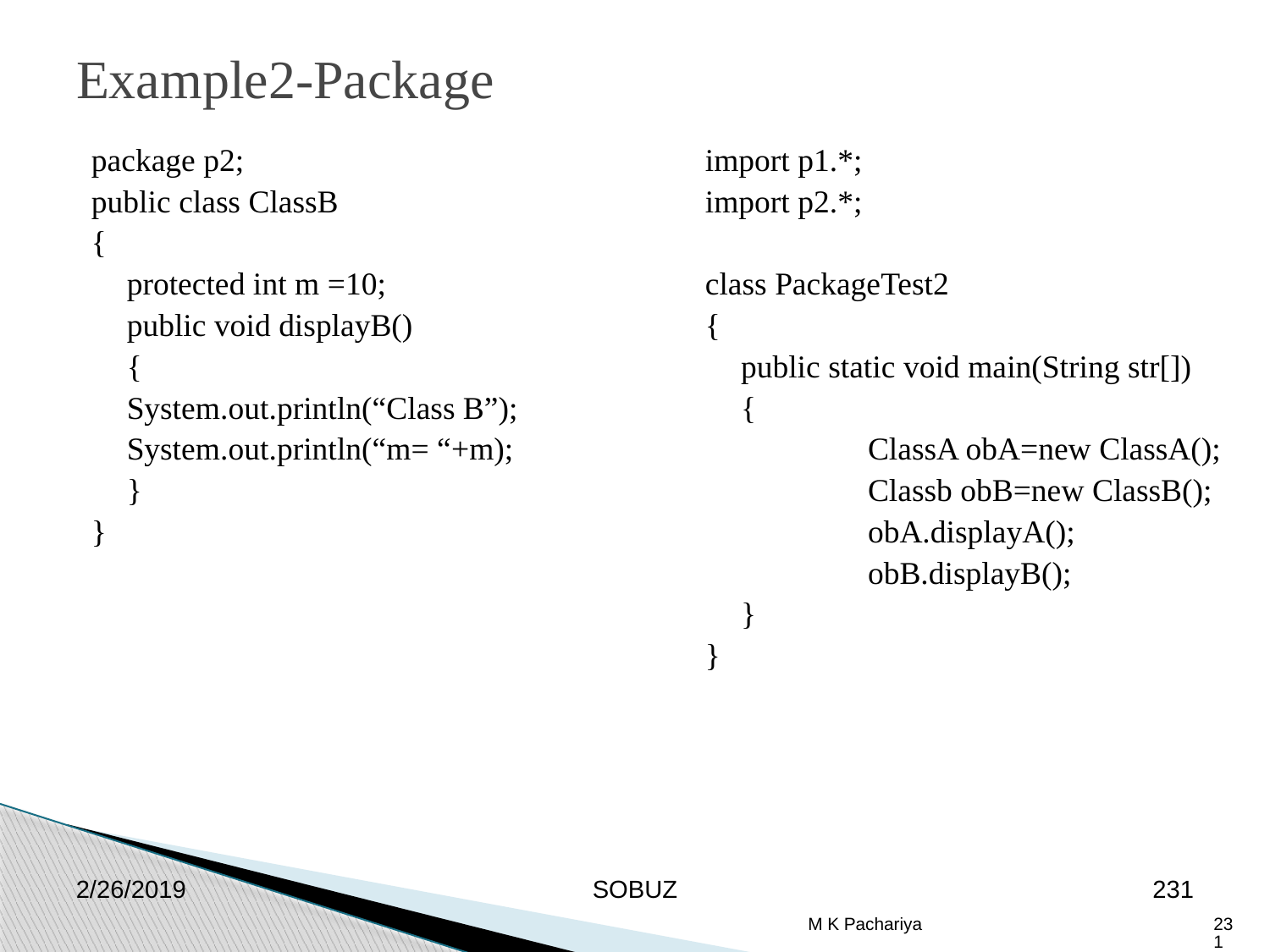

Example2-Package
package p2;
public class ClassB
{
	protected int m =10;
	public void displayB()
	{
	System.out.println(“Class B”);
	System.out.println(“m= “+m);
	}
}
import p1.*;
import p2.*;

class PackageTest2
{
	public static void main(String str[])
	{
		ClassA obA=new ClassA();
		Classb obB=new ClassB();
		obA.displayA();
		obB.displayB();
	}
}
2/26/2019
SOBUZ
231
M K Pachariya
231